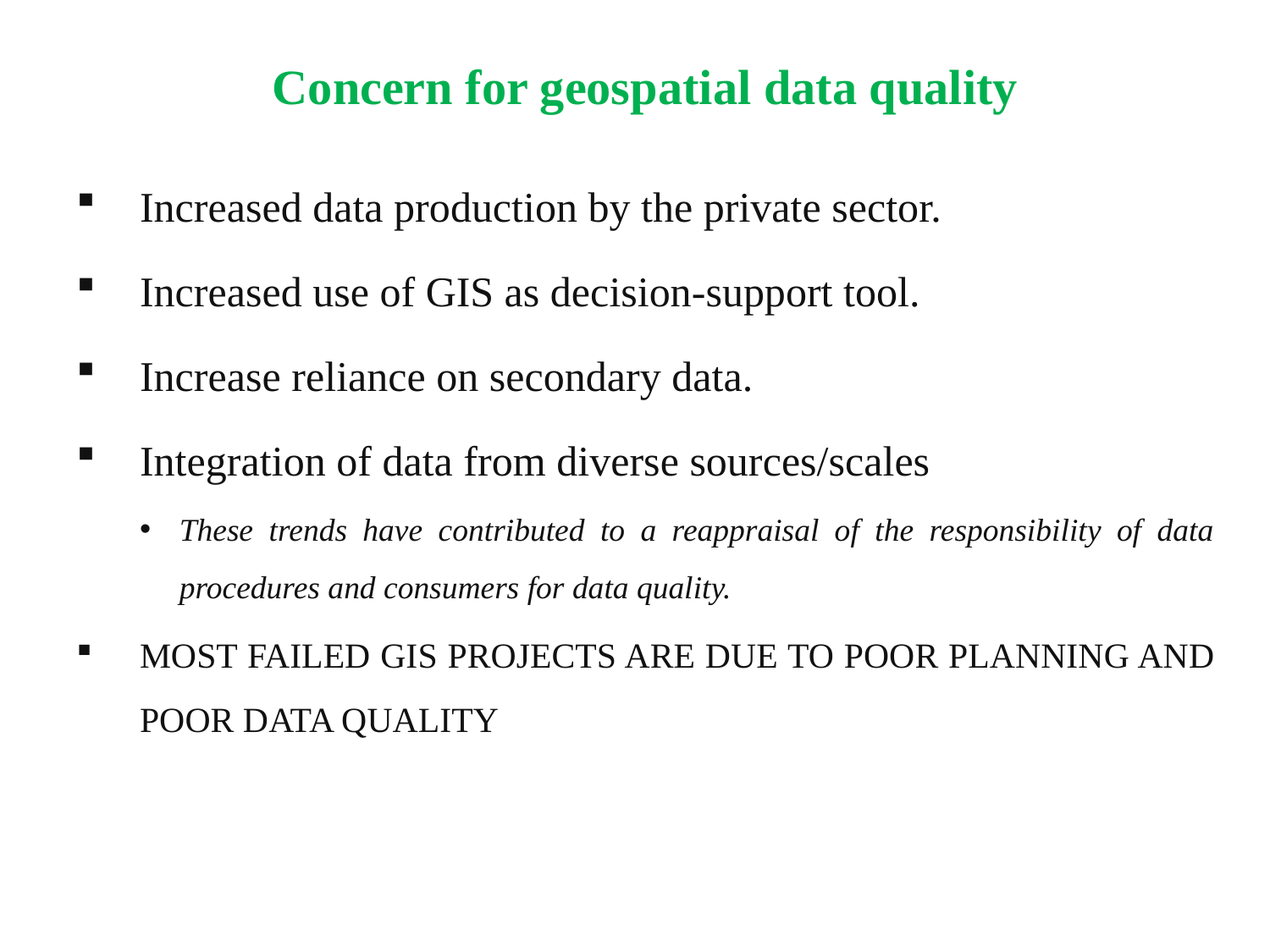

# Concern for geospatial data quality
Increased data production by the private sector.
Increased use of GIS as decision-support tool.
Increase reliance on secondary data.
Integration of data from diverse sources/scales
These trends have contributed to a reappraisal of the responsibility of data procedures and consumers for data quality.
MOST FAILED GIS PROJECTS ARE DUE TO POOR PLANNING AND POOR DATA QUALITY